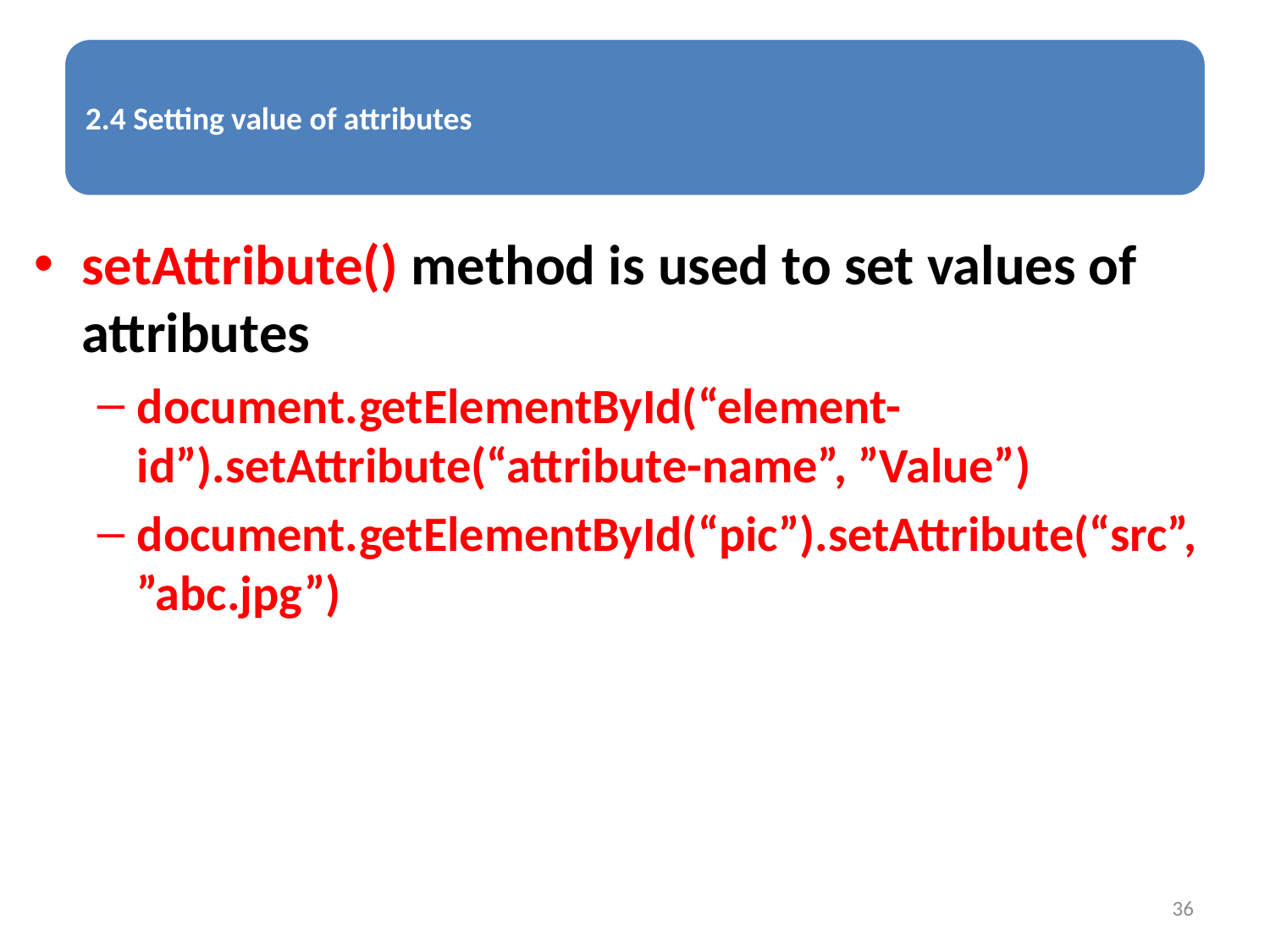

2.4 Setting value of attributes
setAttribute() method is used to set values of attributes
document.getElementById(“element-id”).setAttribute(“attribute-name”, ”Value”)
document.getElementById(“pic”).setAttribute(“src”, ”abc.jpg”)

36